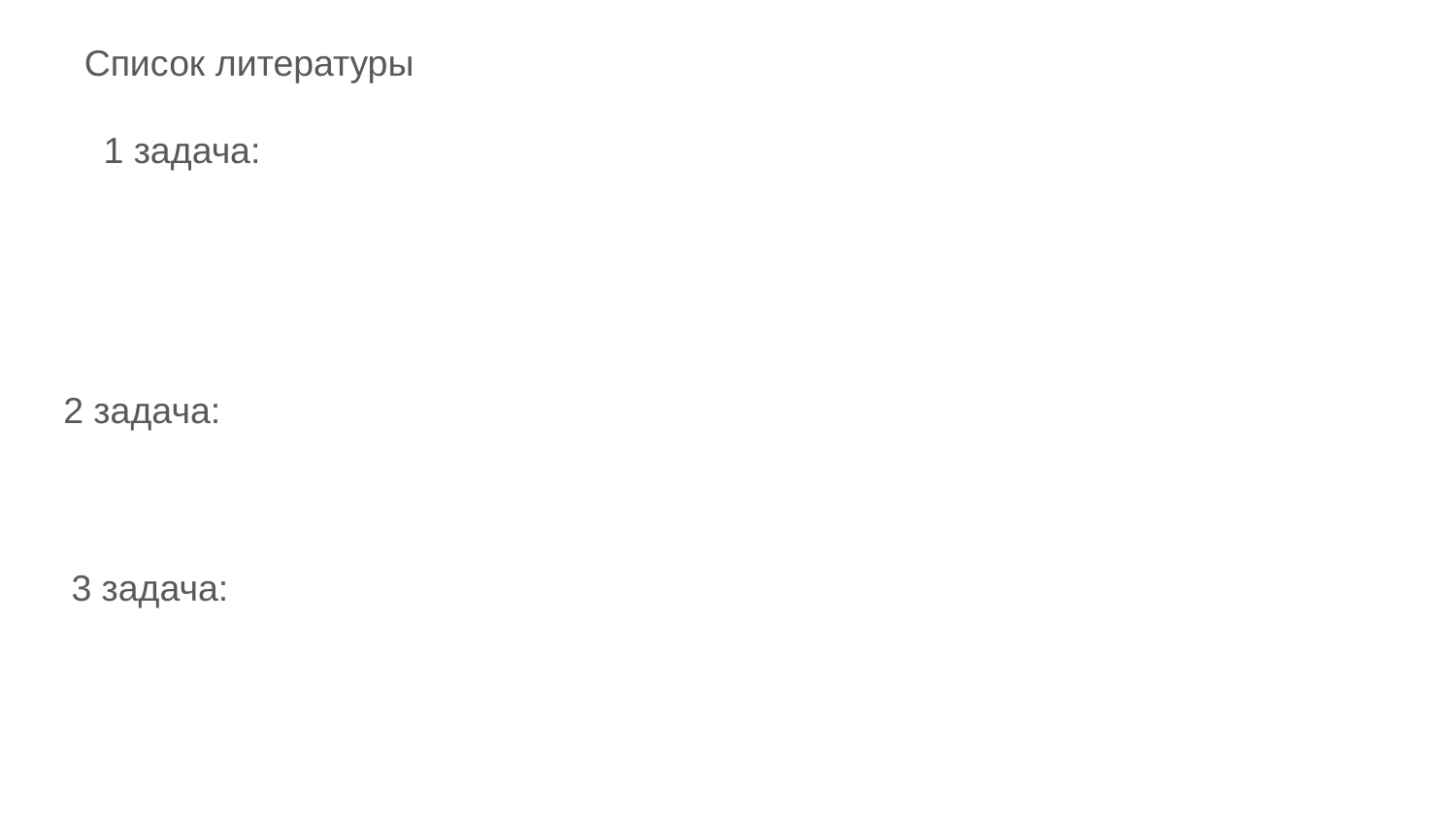

Список литературы
1 задача:
2 задача:
3 задача: